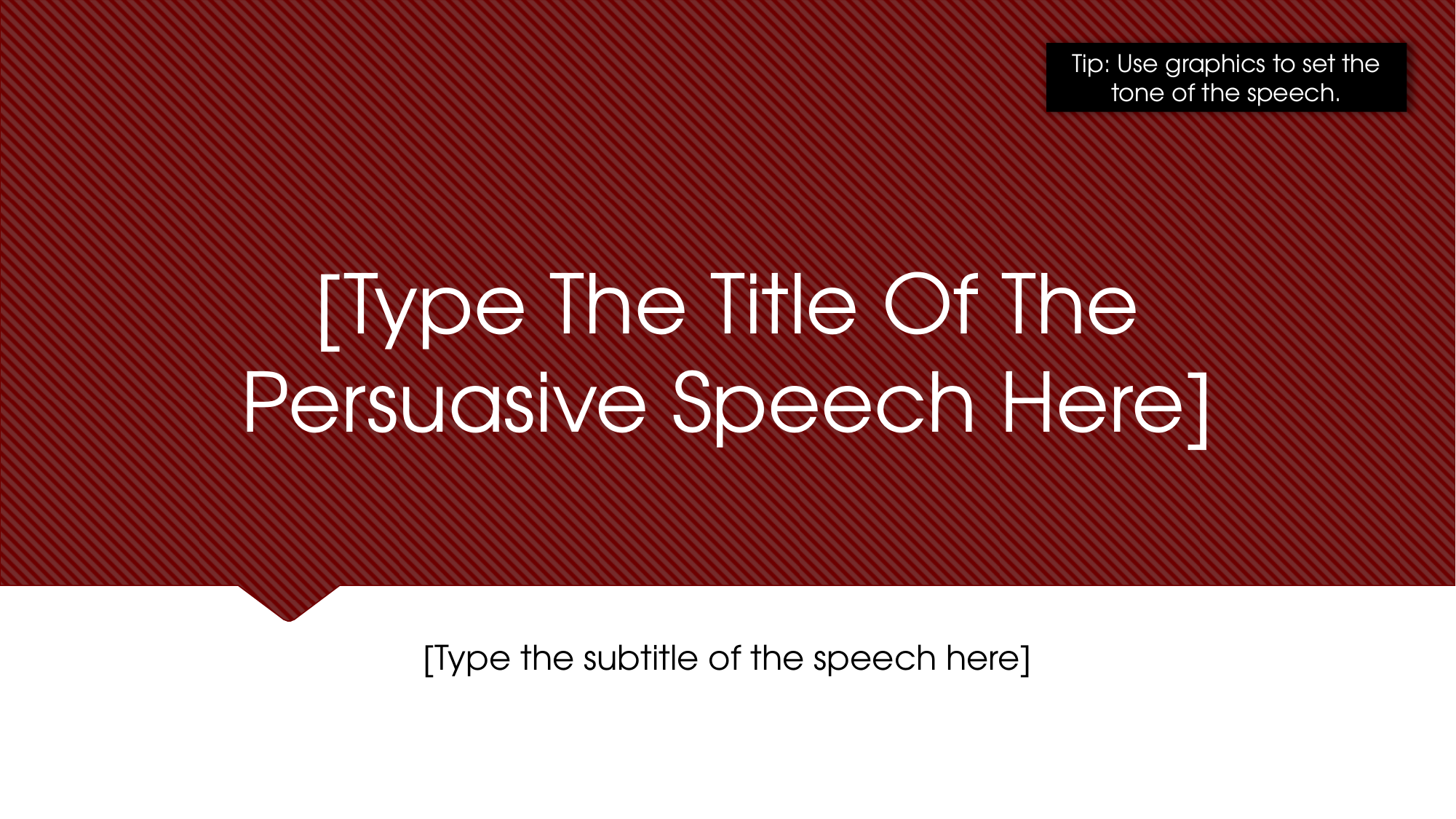

Tip: Use graphics to set the tone of the speech.
# [Type The Title Of The Persuasive Speech Here]
[Type the subtitle of the speech here]